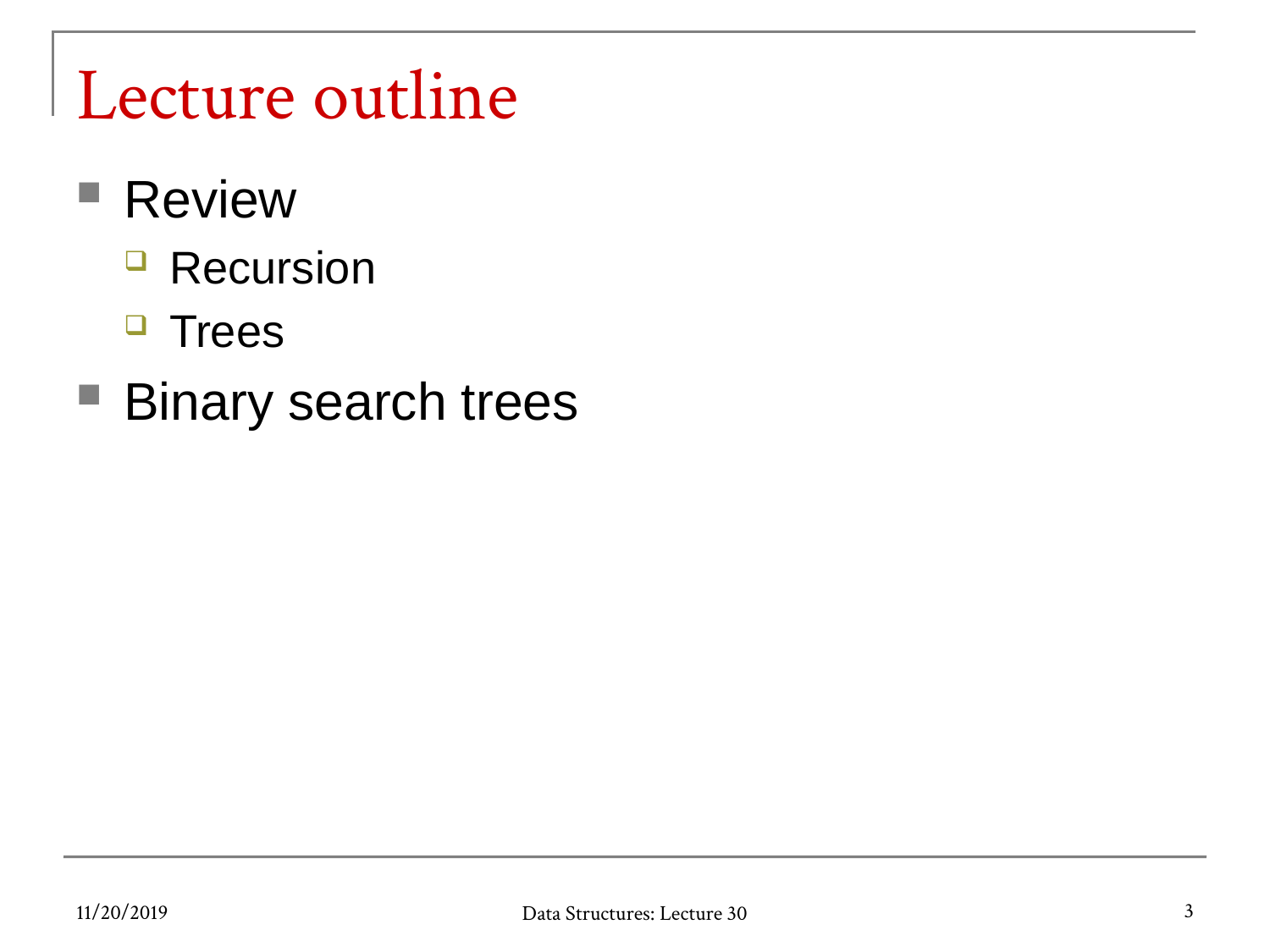

# Lecture outline
Review
Recursion
Trees
Binary search trees
11/20/2019
3
Data Structures: Lecture 30